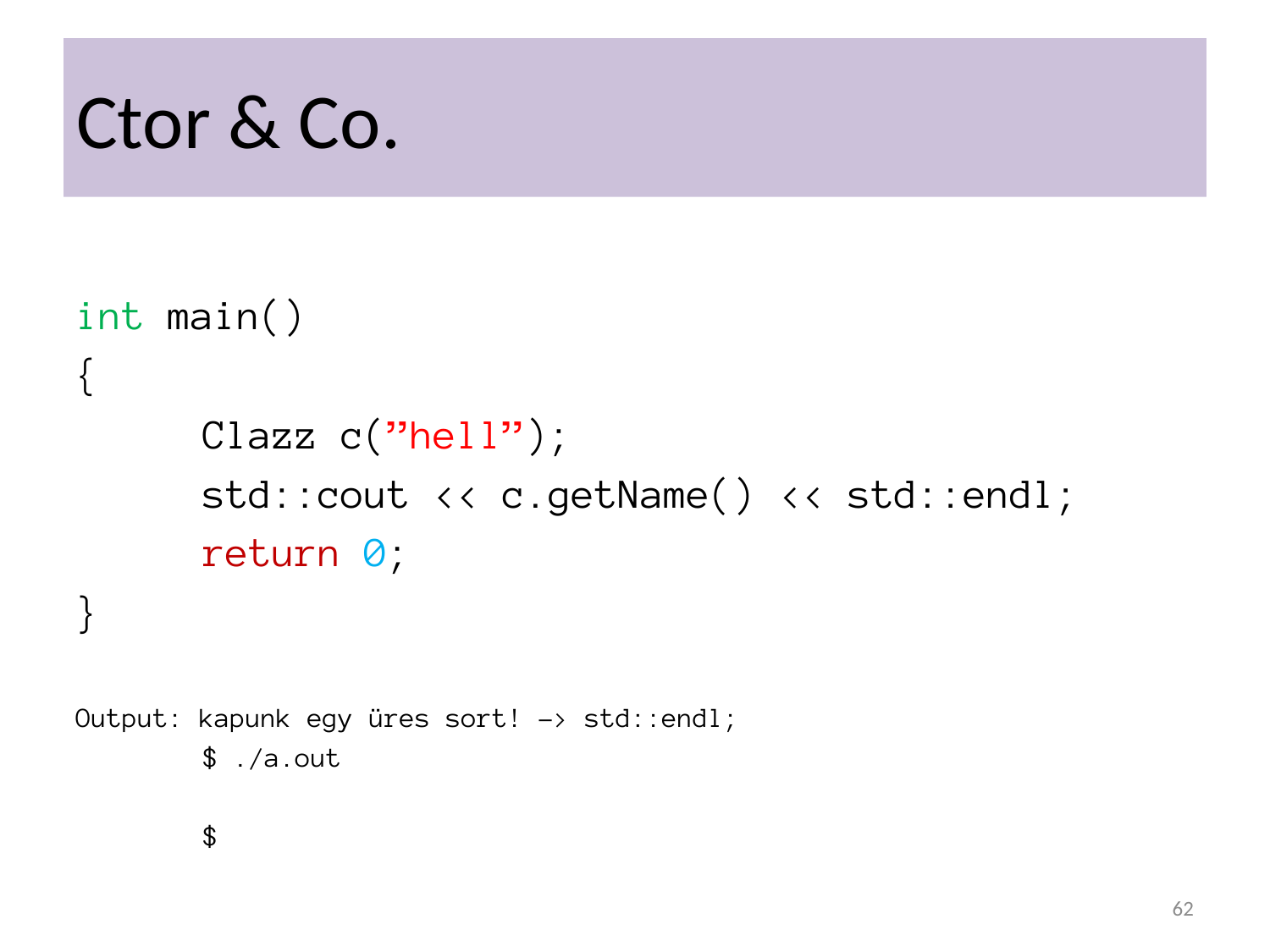

# Ctor & Co.

int main()
{
	Clazz c(”hell”);
	std::cout << c.getName() << std::endl;
	return 0;
}

Output: kapunk egy üres sort! -> std::endl;
	$ ./a.out

	$
62